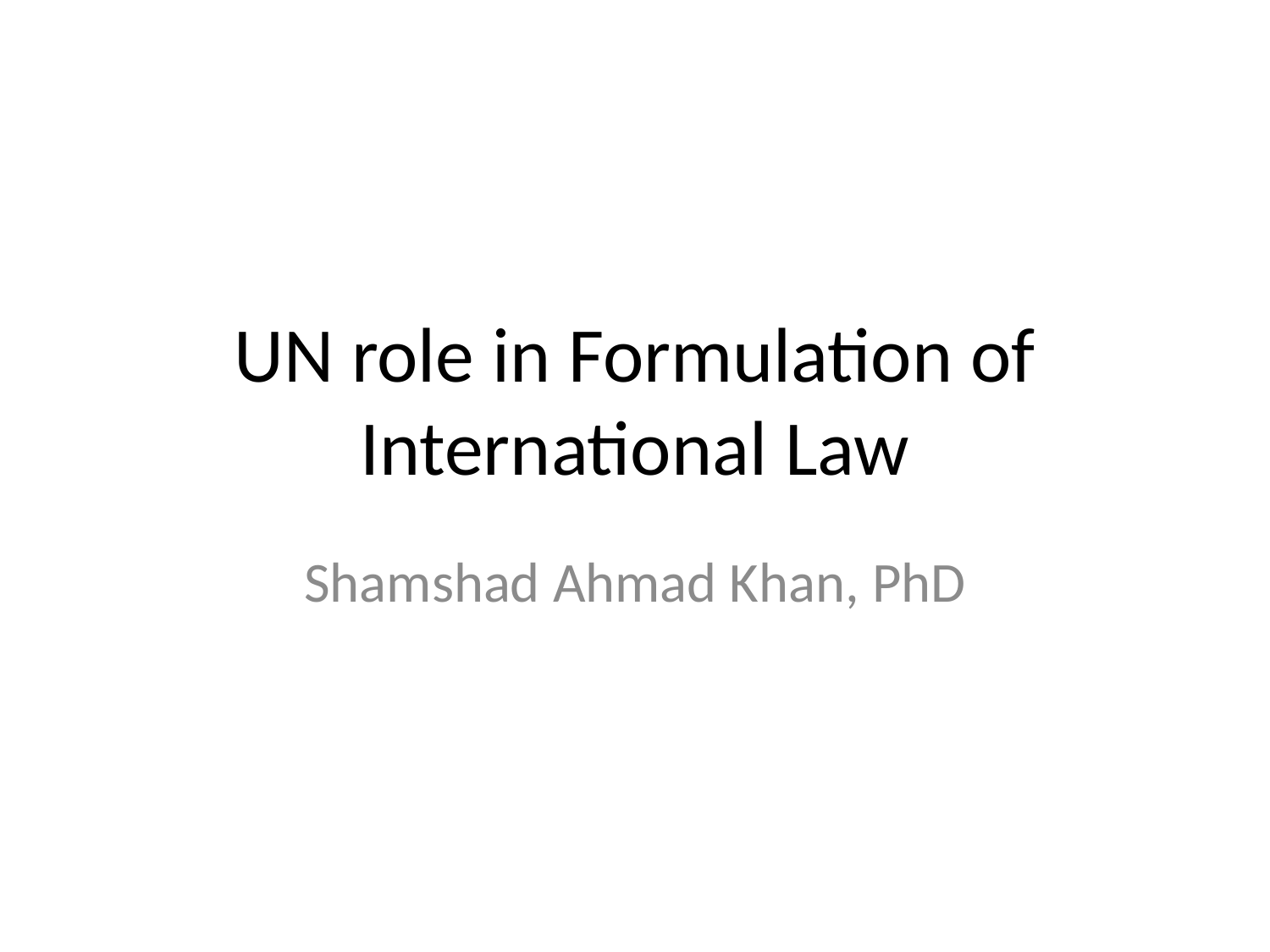

# UN role in Formulation of International Law
Shamshad Ahmad Khan, PhD